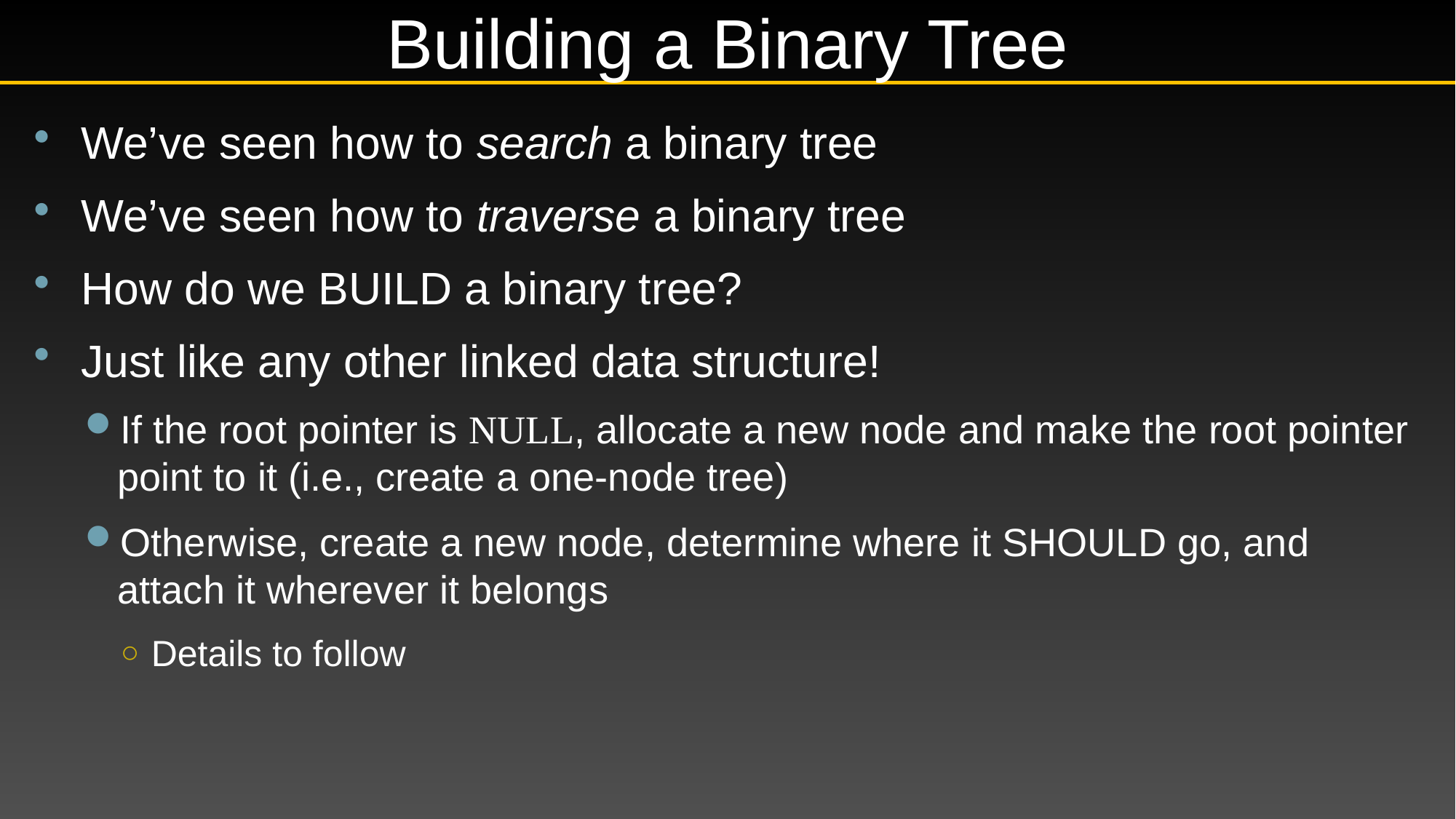

# Building a Binary Tree
We’ve seen how to search a binary tree
We’ve seen how to traverse a binary tree
How do we BUILD a binary tree?
Just like any other linked data structure!
If the root pointer is null, allocate a new node and make the root pointer point to it (i.e., create a one-node tree)
Otherwise, create a new node, determine where it SHOULD go, and attach it wherever it belongs
Details to follow